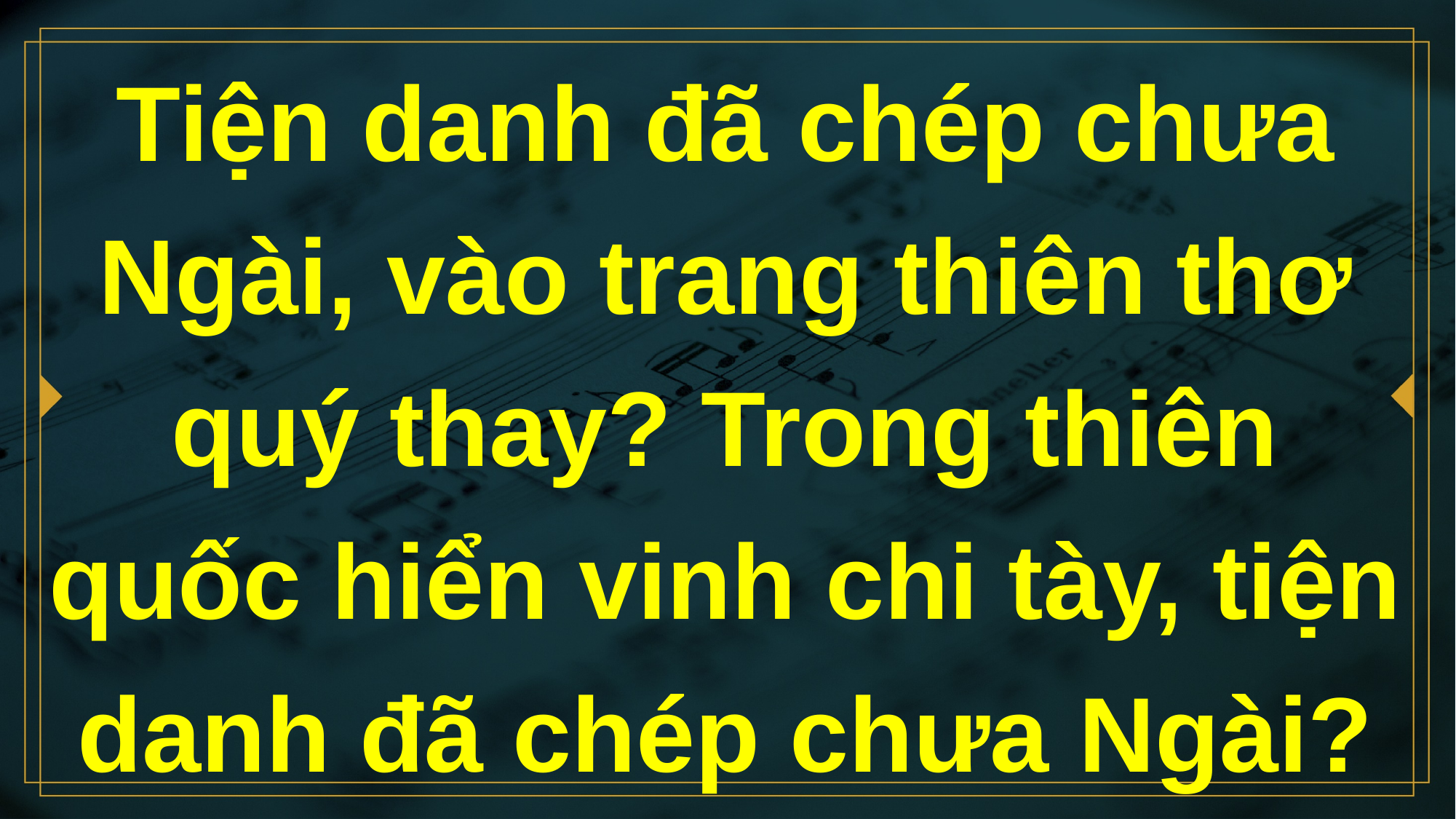

# Tiện danh đã chép chưa Ngài, vào trang thiên thơ quý thay? Trong thiên quốc hiển vinh chi tày, tiện danh đã chép chưa Ngài?